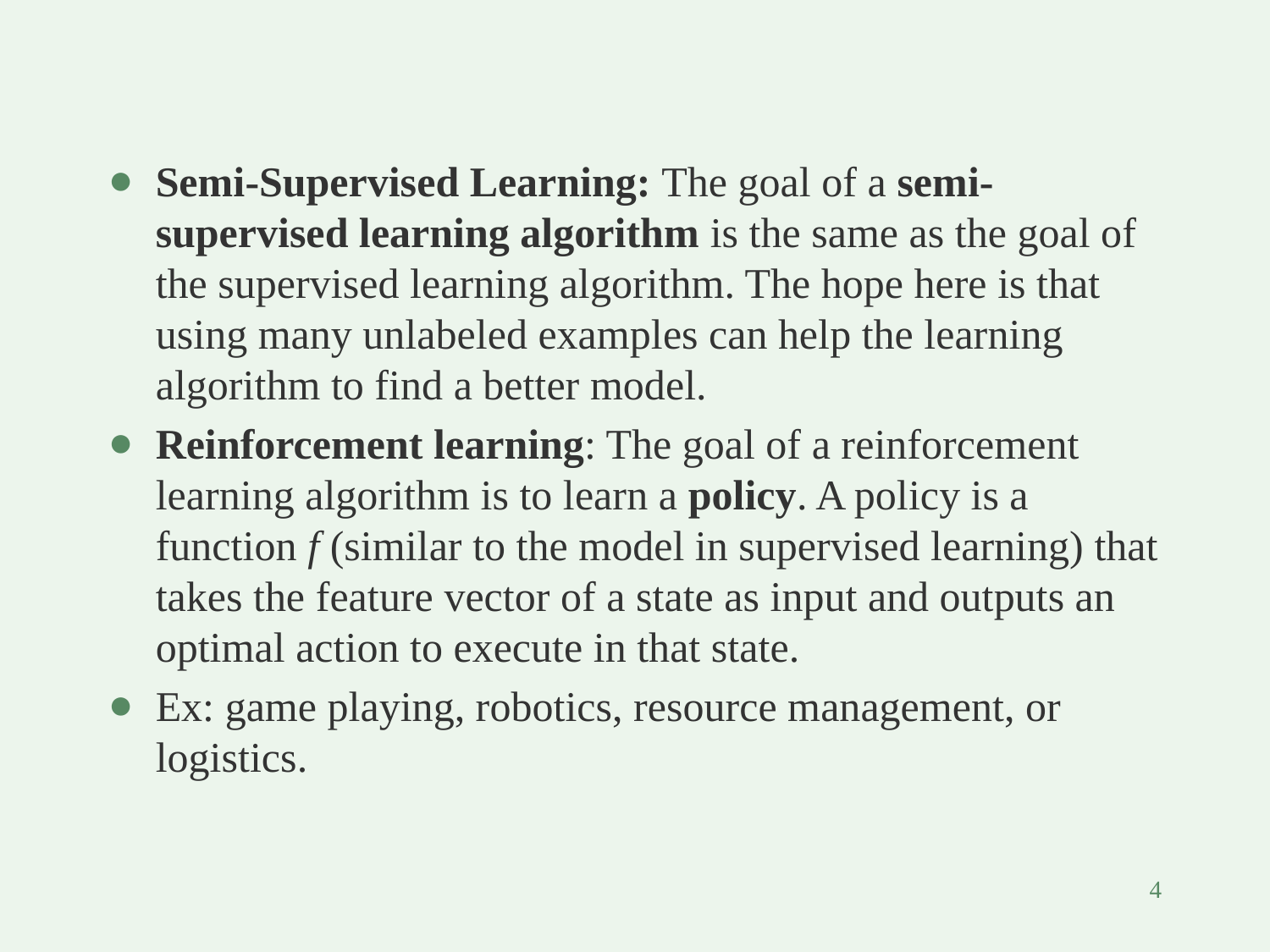

#
Semi-Supervised Learning: The goal of a semi-supervised learning algorithm is the same as the goal of the supervised learning algorithm. The hope here is that using many unlabeled examples can help the learning algorithm to find a better model.
Reinforcement learning: The goal of a reinforcement learning algorithm is to learn a policy. A policy is a function f (similar to the model in supervised learning) that takes the feature vector of a state as input and outputs an optimal action to execute in that state.
Ex: game playing, robotics, resource management, or logistics.
4